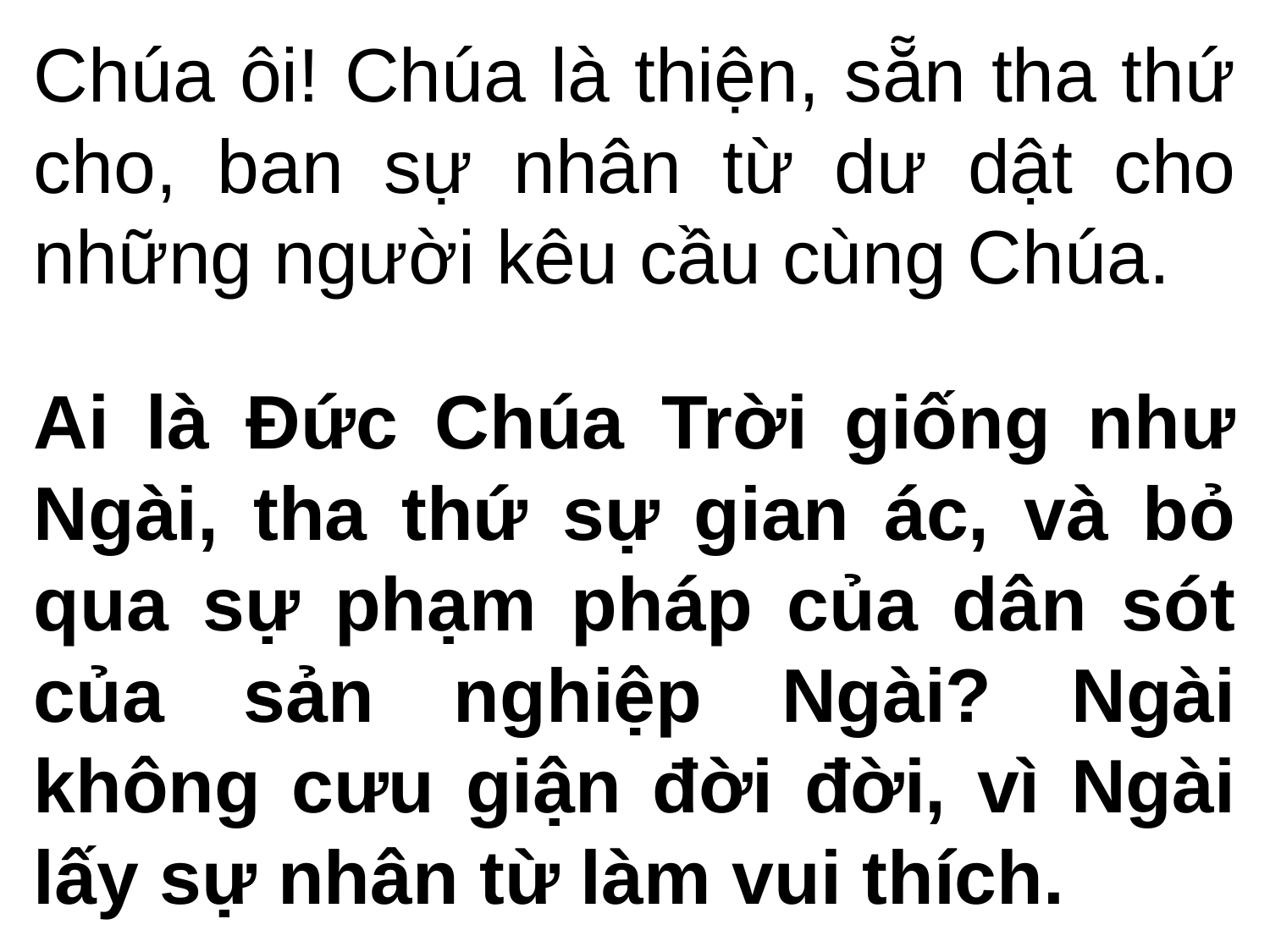

Chúa ôi! Chúa là thiện, sẵn tha thứ cho, ban sự nhân từ dư dật cho những người kêu cầu cùng Chúa.

Ai là Đức Chúa Trời giống như Ngài, tha thứ sự gian ác, và bỏ qua sự phạm pháp của dân sót của sản nghiệp Ngài? Ngài không cưu giận đời đời, vì Ngài lấy sự nhân từ làm vui thích.